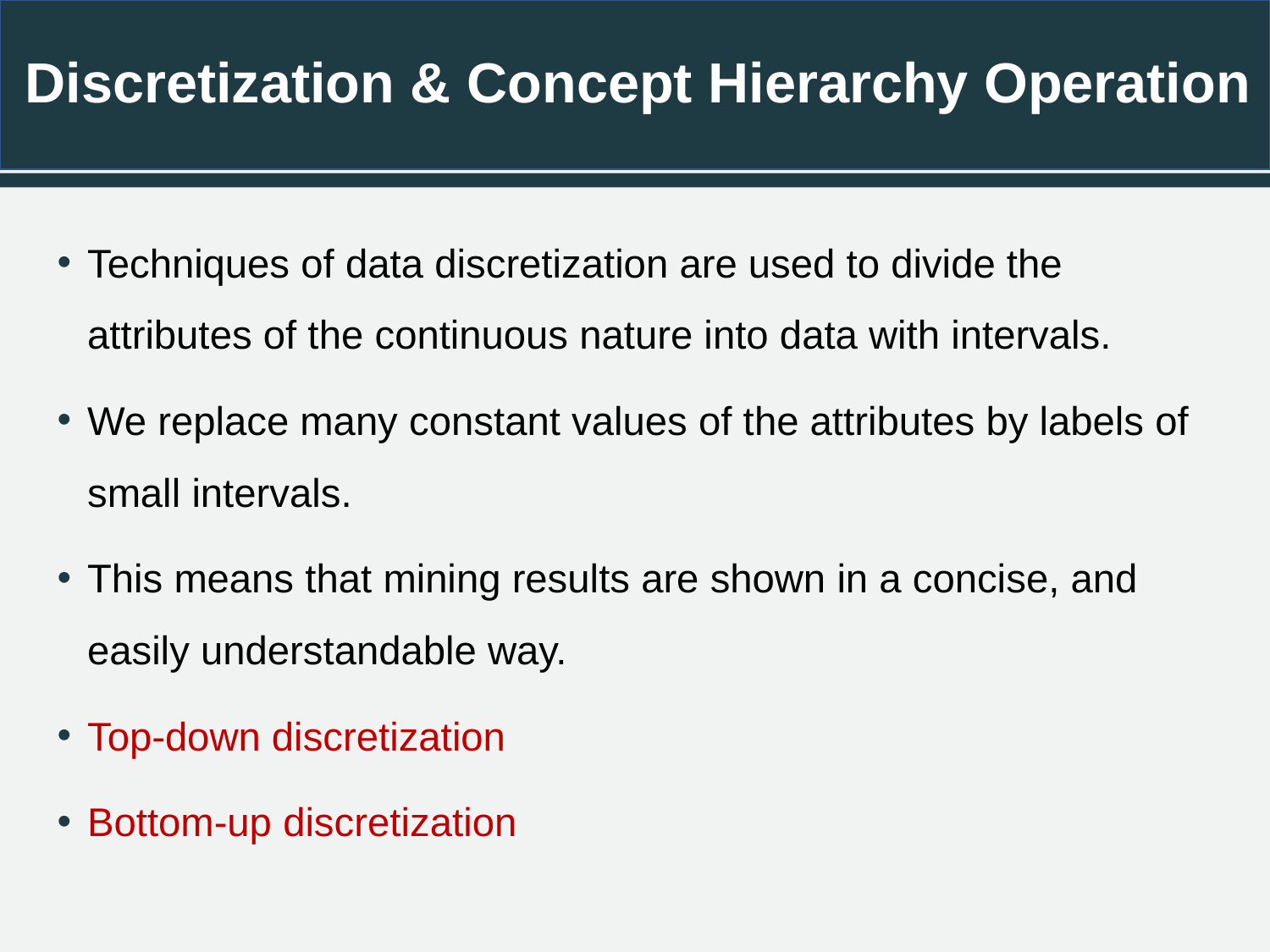

# Discretization & Concept Hierarchy Operation
Techniques of data discretization are used to divide the attributes of the continuous nature into data with intervals.
We replace many constant values of the attributes by labels of small intervals.
This means that mining results are shown in a concise, and easily understandable way.
Top-down discretization
Bottom-up discretization